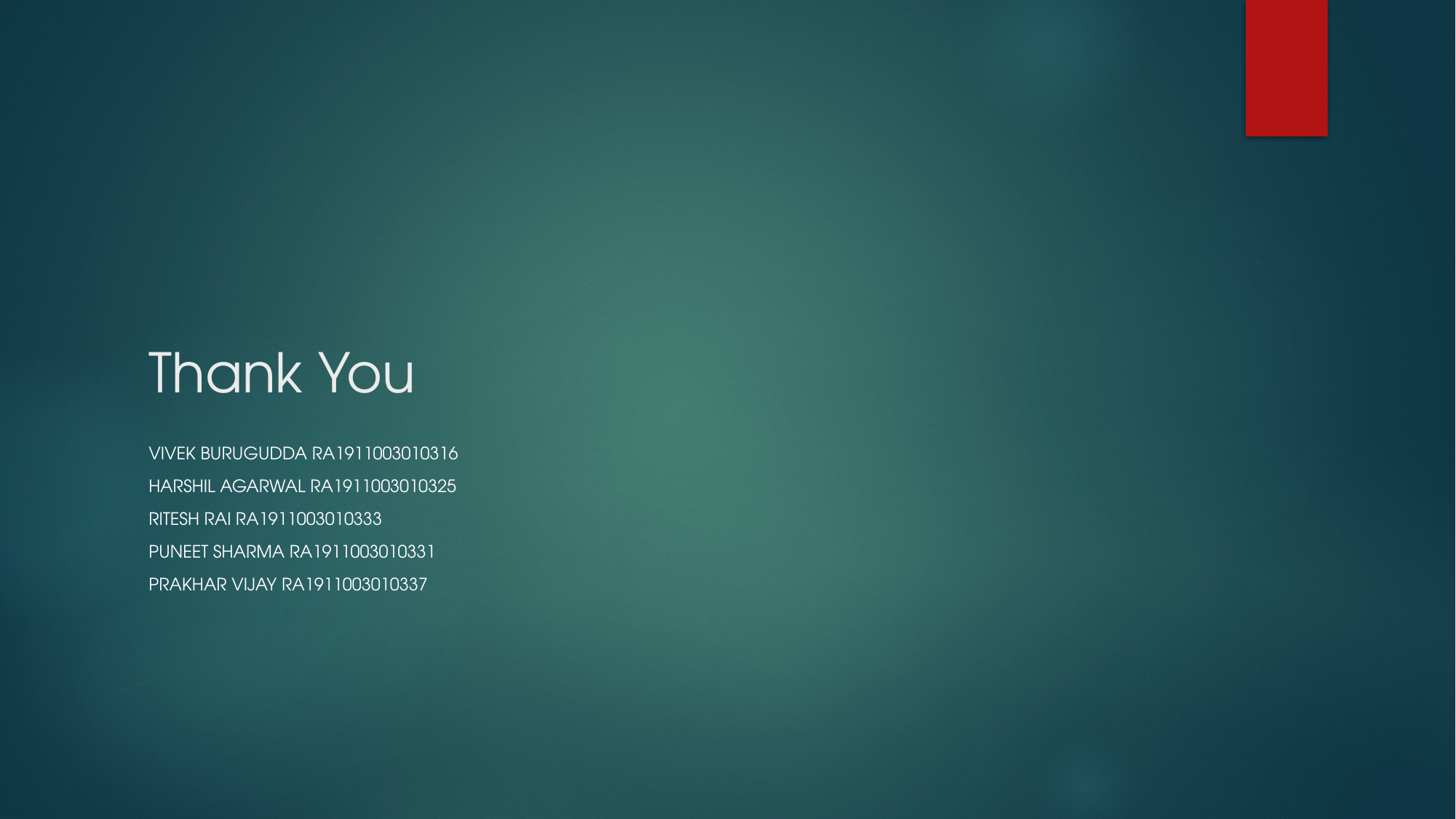

# Thank You
VIVEK BURUGUDDA RA1911003010316
HARSHIL AGARWAL RA1911003010325
RITESH RAI RA1911003010333
PUNEET SHARMA RA1911003010331
PRAKHAR VIJAY RA1911003010337